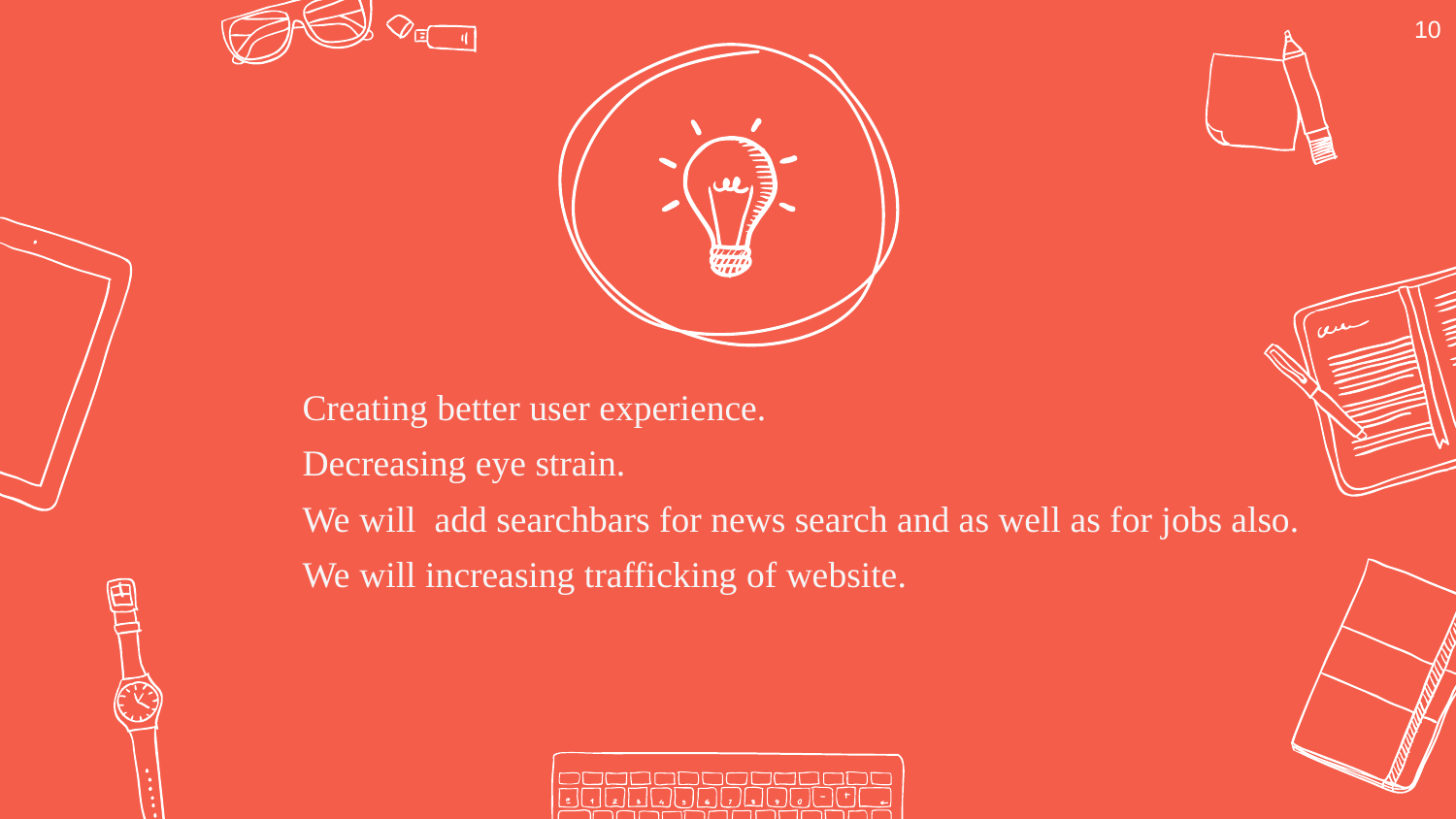

10

Creating better user experience.
Decreasing eye strain.
We will  add searchbars for news search and as well as for jobs also.
We will increasing trafficking of website.